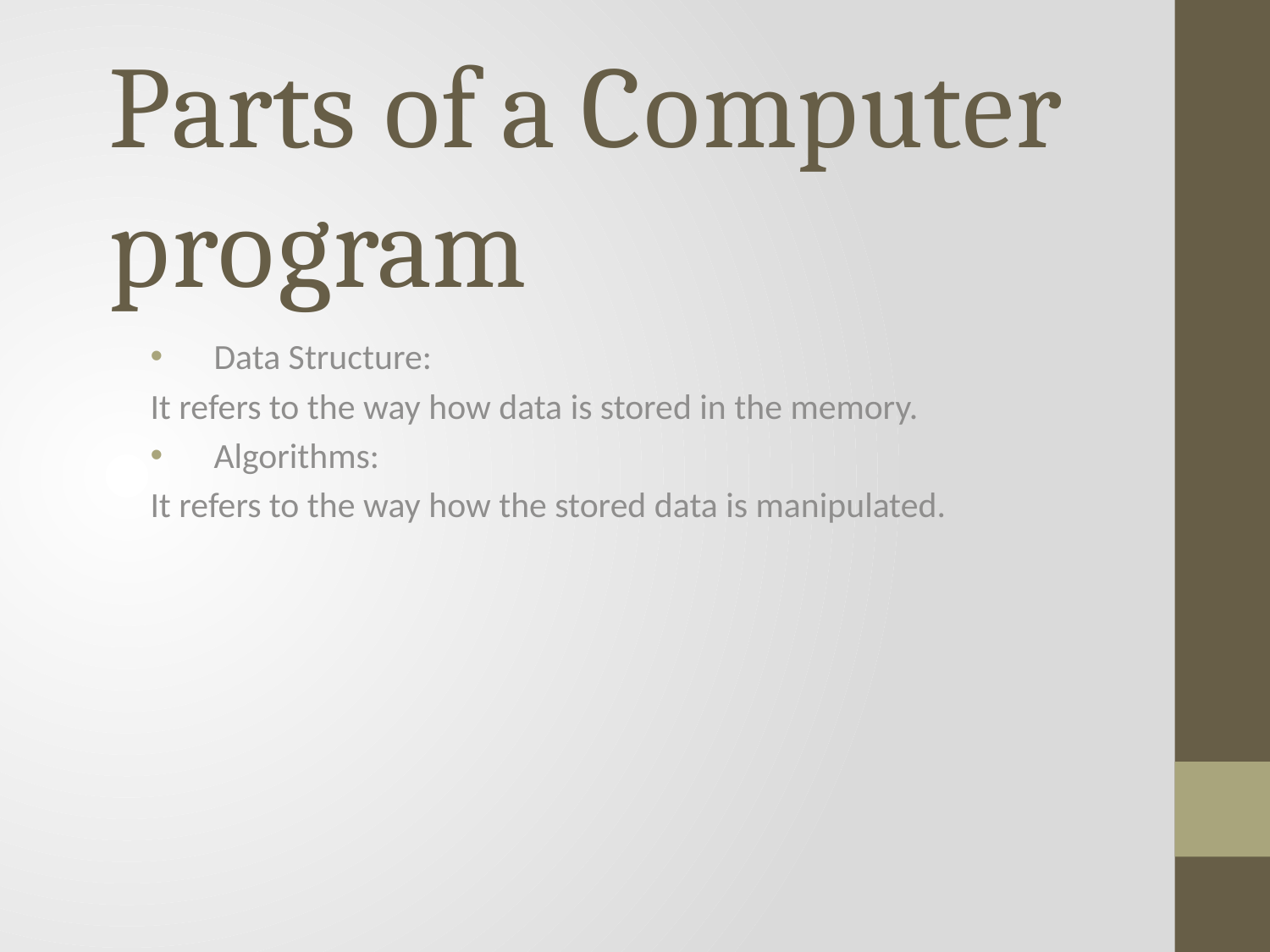

# Parts of a Computer program
Data Structure:
It refers to the way how data is stored in the memory.
Algorithms:
It refers to the way how the stored data is manipulated.